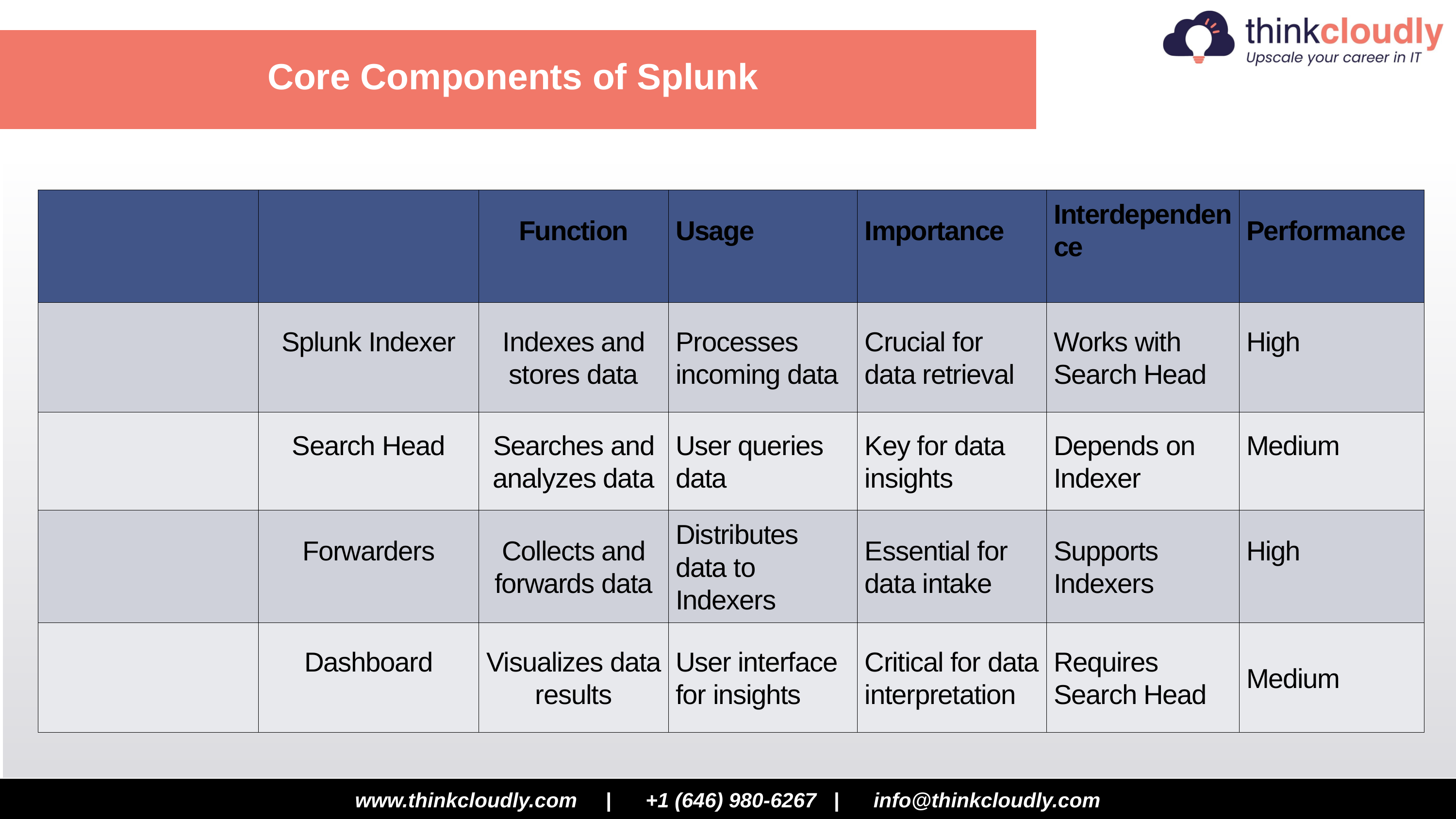

Core Components of Splunk

|  |  | Function | Usage | Importance | Interdependence | Performance |
| --- | --- | --- | --- | --- | --- | --- |
|  | Splunk Indexer | Indexes and stores data | Processes incoming data | Crucial for data retrieval | Works with Search Head | High |
|  | Search Head | Searches and analyzes data | User queries data | Key for data insights | Depends on Indexer | Medium |
|  | Forwarders | Collects and forwards data | Distributes data to Indexers | Essential for data intake | Supports Indexers | High |
|  | Dashboard | Visualizes data results | User interface for insights | Critical for data interpretation | Requires Search Head | Medium |

www.thinkcloudly.com     |      +1 (646) 980‑6267   |      info@thinkcloudly.com